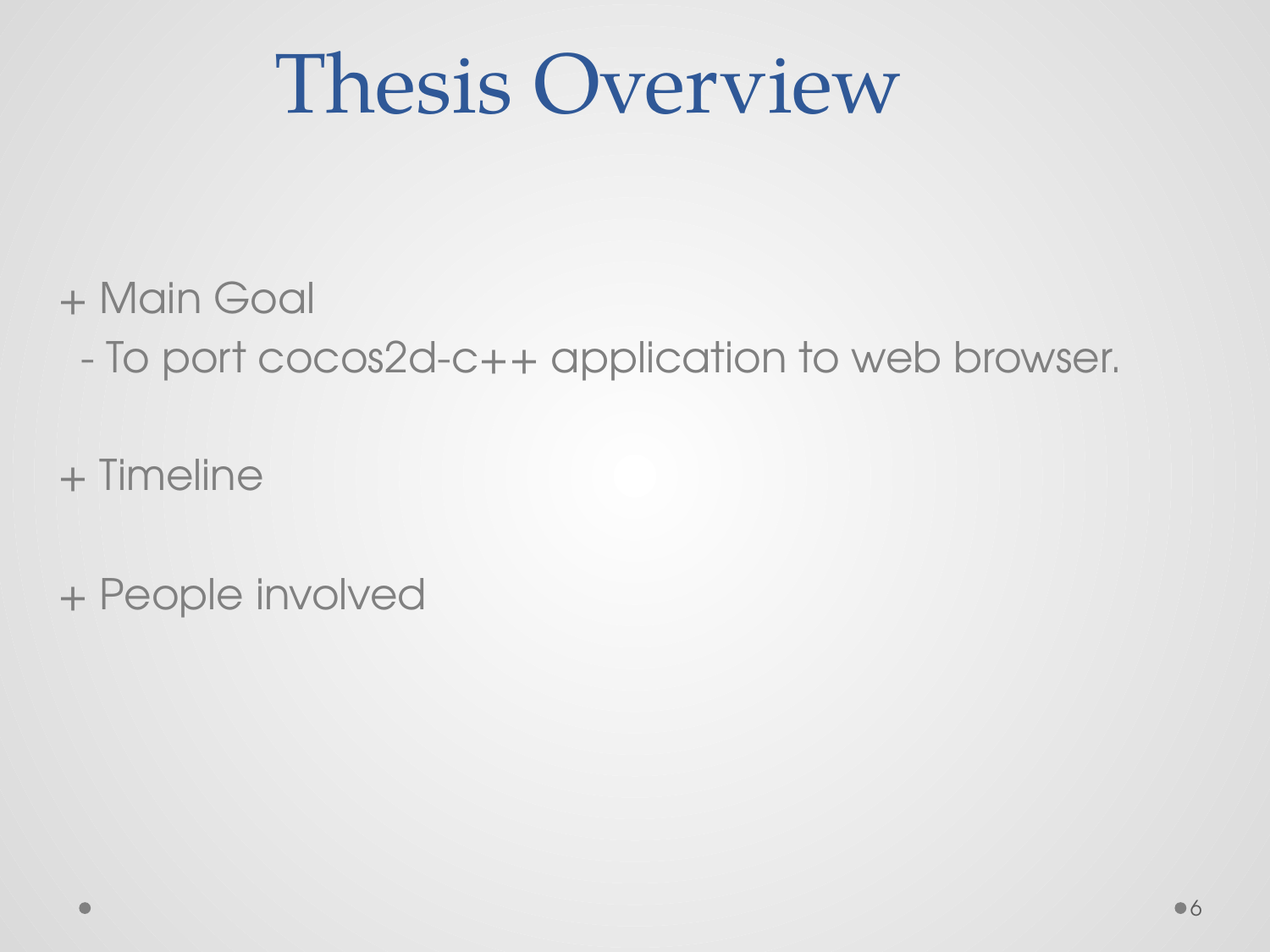

# Thesis Overview

+ Main Goal
  - To port cocos2d-c++ application to web browser.

+ Timeline

+ People involved
6